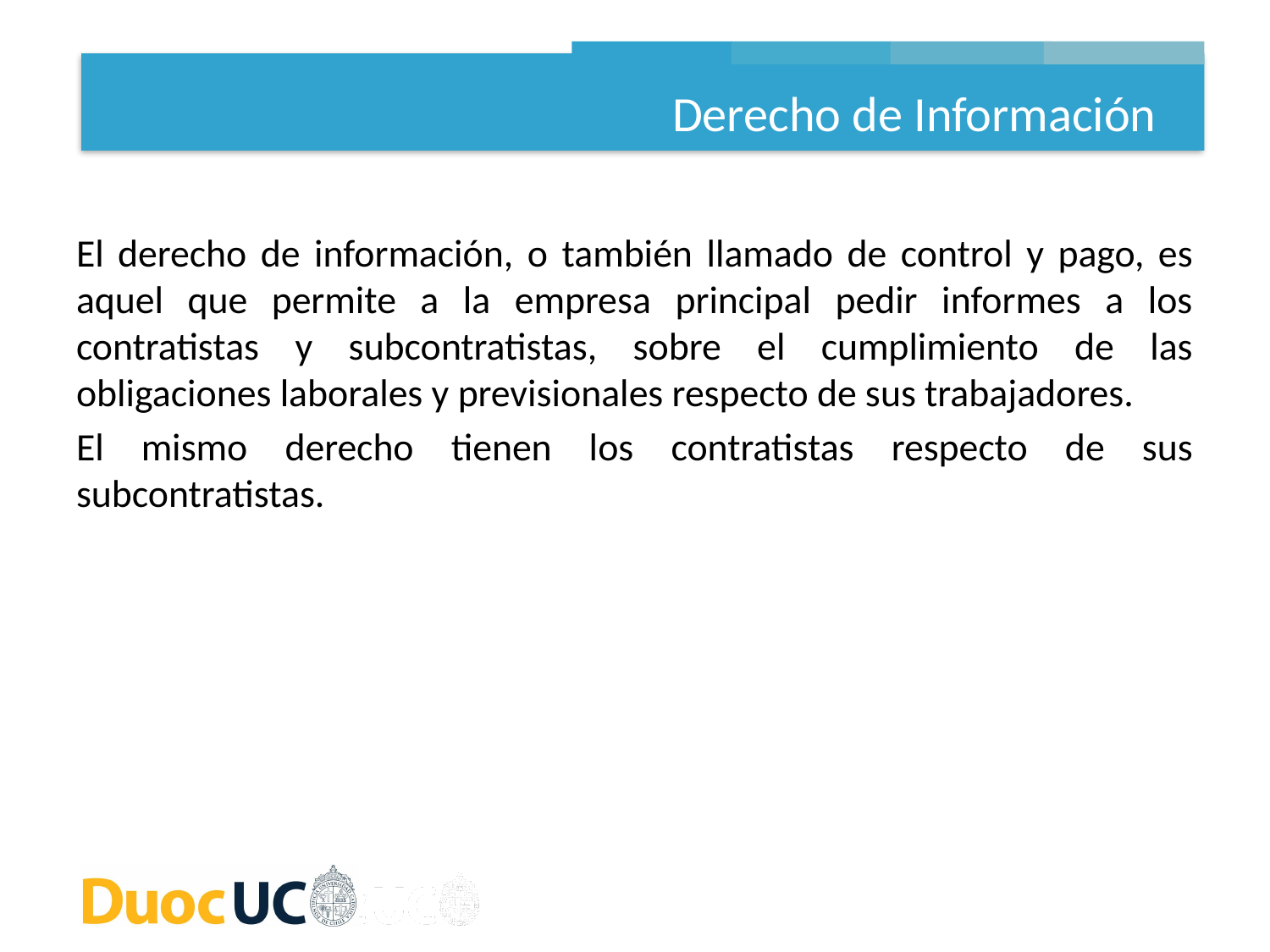

Derecho de Información
El derecho de información, o también llamado de control y pago, es aquel que permite a la empresa principal pedir informes a los contratistas y subcontratistas, sobre el cumplimiento de las obligaciones laborales y previsionales respecto de sus trabajadores.
El mismo derecho tienen los contratistas respecto de sus subcontratistas.